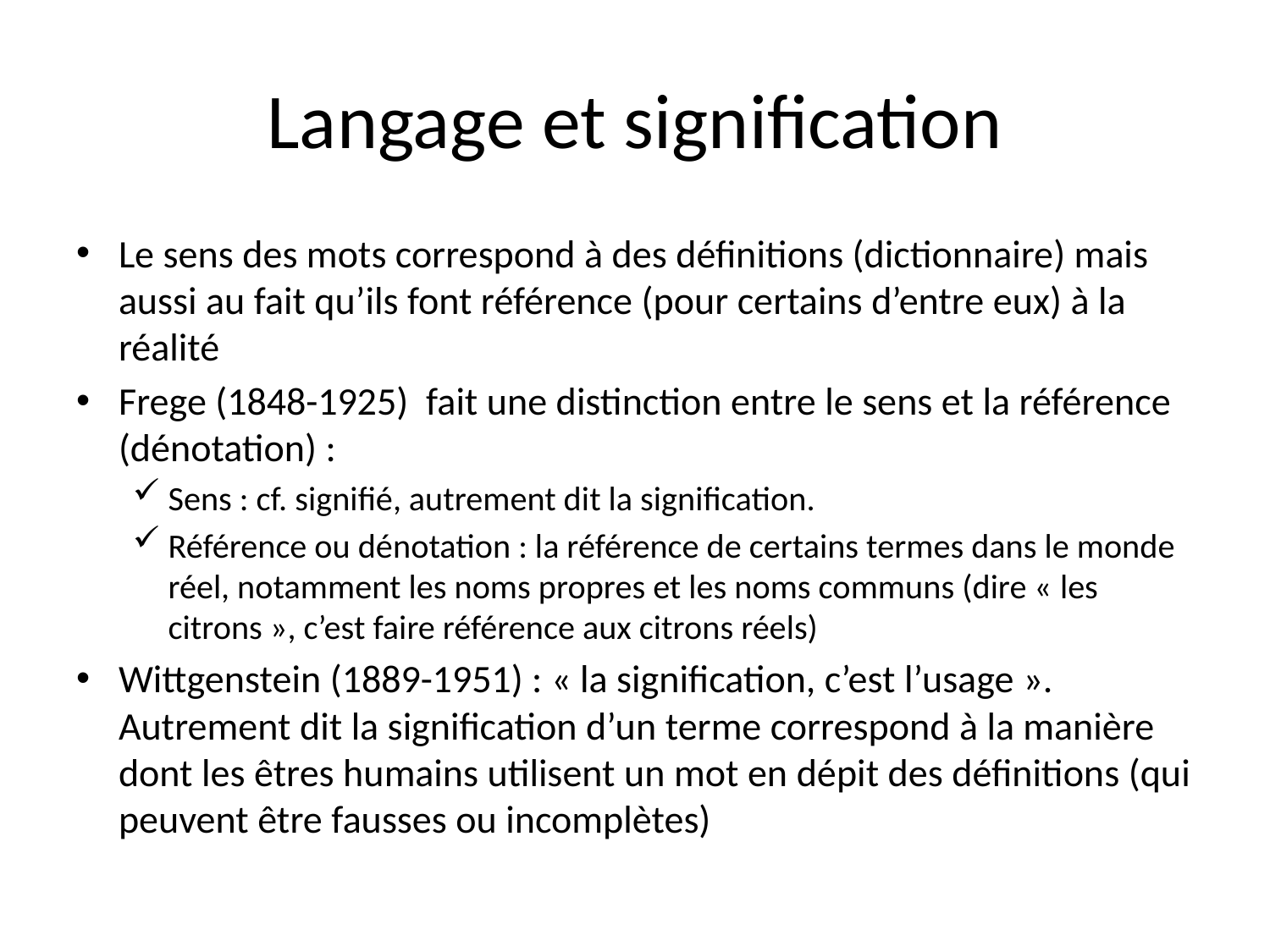

# Langage et signification
Le sens des mots correspond à des définitions (dictionnaire) mais aussi au fait qu’ils font référence (pour certains d’entre eux) à la réalité
Frege (1848-1925)  fait une distinction entre le sens et la référence (dénotation) :
Sens : cf. signifié, autrement dit la signification.
Référence ou dénotation : la référence de certains termes dans le monde réel, notamment les noms propres et les noms communs (dire « les citrons », c’est faire référence aux citrons réels)
Wittgenstein (1889-1951) : « la signification, c’est l’usage ». Autrement dit la signification d’un terme correspond à la manière dont les êtres humains utilisent un mot en dépit des définitions (qui peuvent être fausses ou incomplètes)